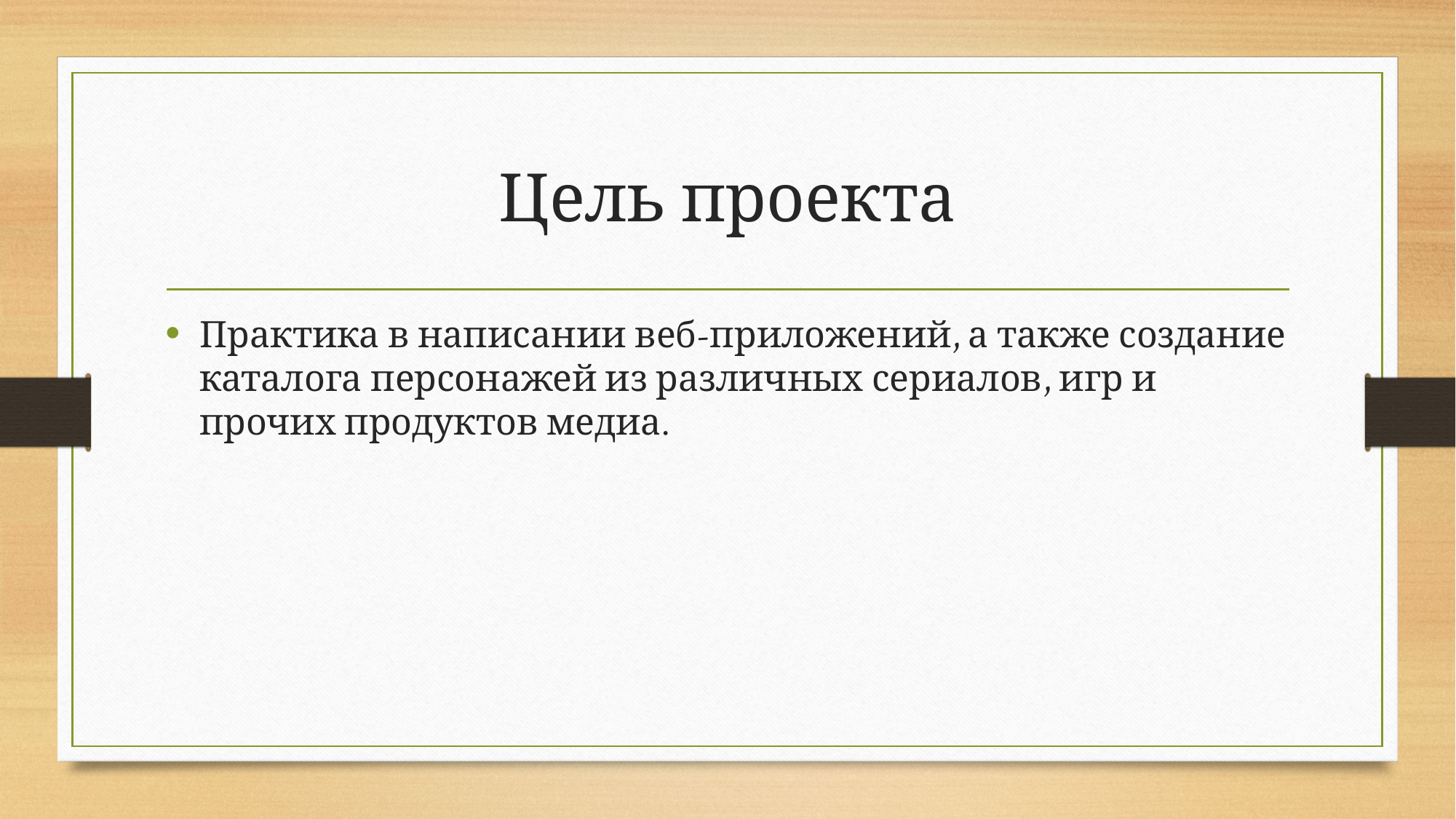

# Цель проекта
Практика в написании веб-приложений, а также создание каталога персонажей из различных сериалов, игр и прочих продуктов медиа.